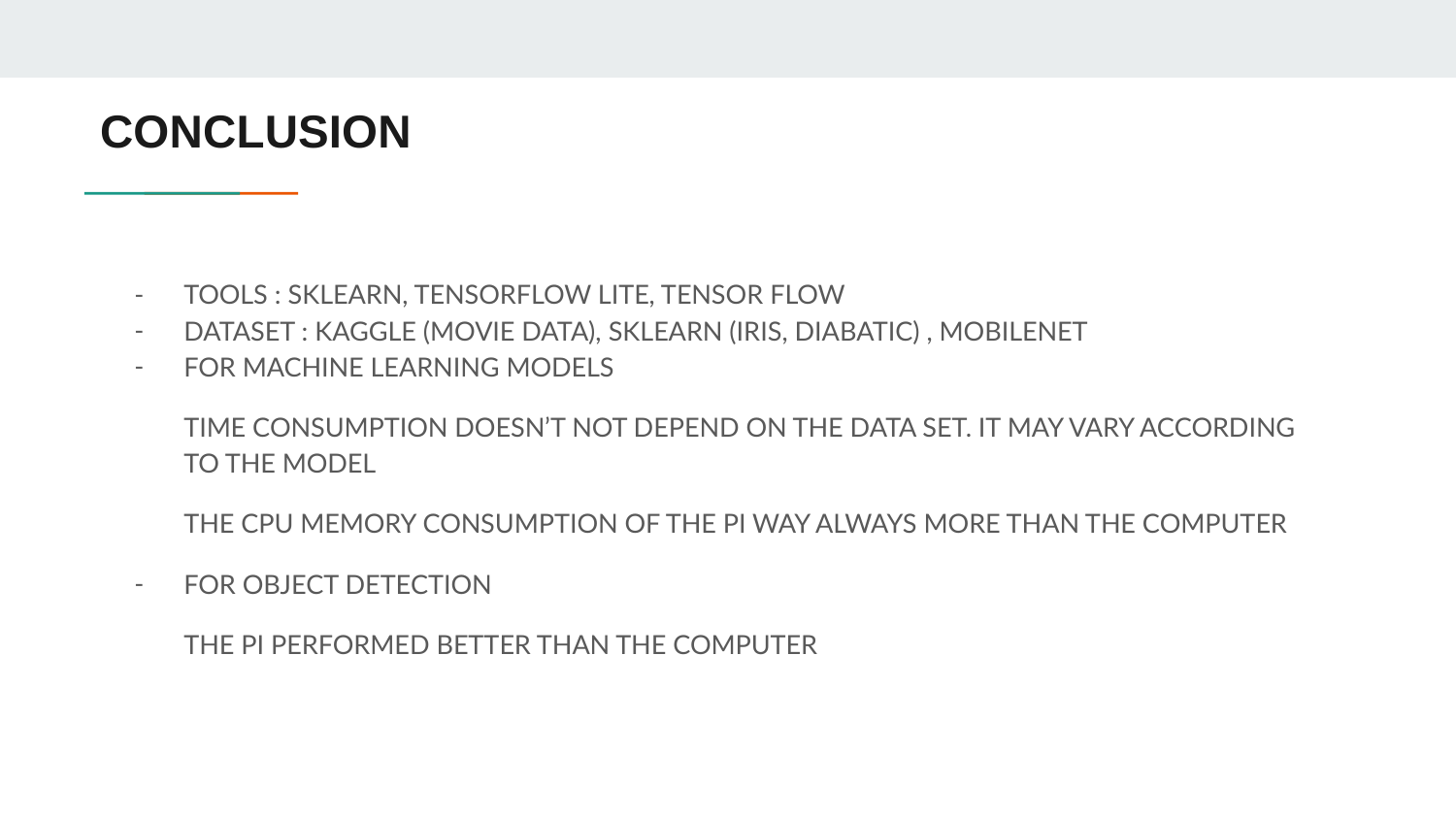

# CONCLUSION
TOOLS : SKLEARN, TENSORFLOW LITE, TENSOR FLOW
DATASET : KAGGLE (MOVIE DATA), SKLEARN (IRIS, DIABATIC) , MOBILENET
FOR MACHINE LEARNING MODELS
TIME CONSUMPTION DOESN’T NOT DEPEND ON THE DATA SET. IT MAY VARY ACCORDING TO THE MODEL
THE CPU MEMORY CONSUMPTION OF THE PI WAY ALWAYS MORE THAN THE COMPUTER
FOR OBJECT DETECTION
THE PI PERFORMED BETTER THAN THE COMPUTER